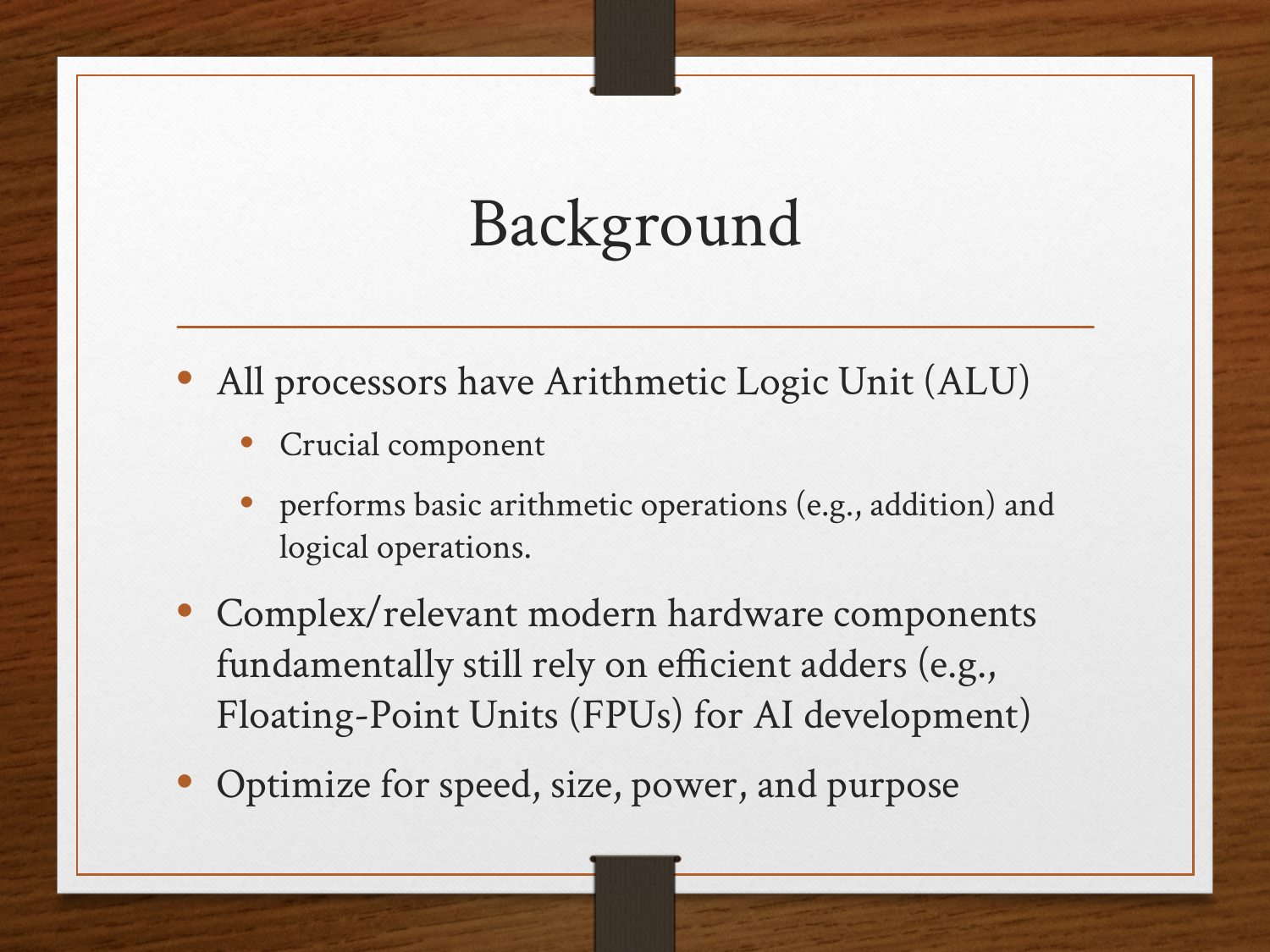

# Background
All processors have Arithmetic Logic Unit (ALU)
Crucial component
performs basic arithmetic operations (e.g., addition) and logical operations.
Complex/relevant modern hardware components fundamentally still rely on efficient adders (e.g., Floating-Point Units (FPUs) for AI development)
Optimize for speed, size, power, and purpose